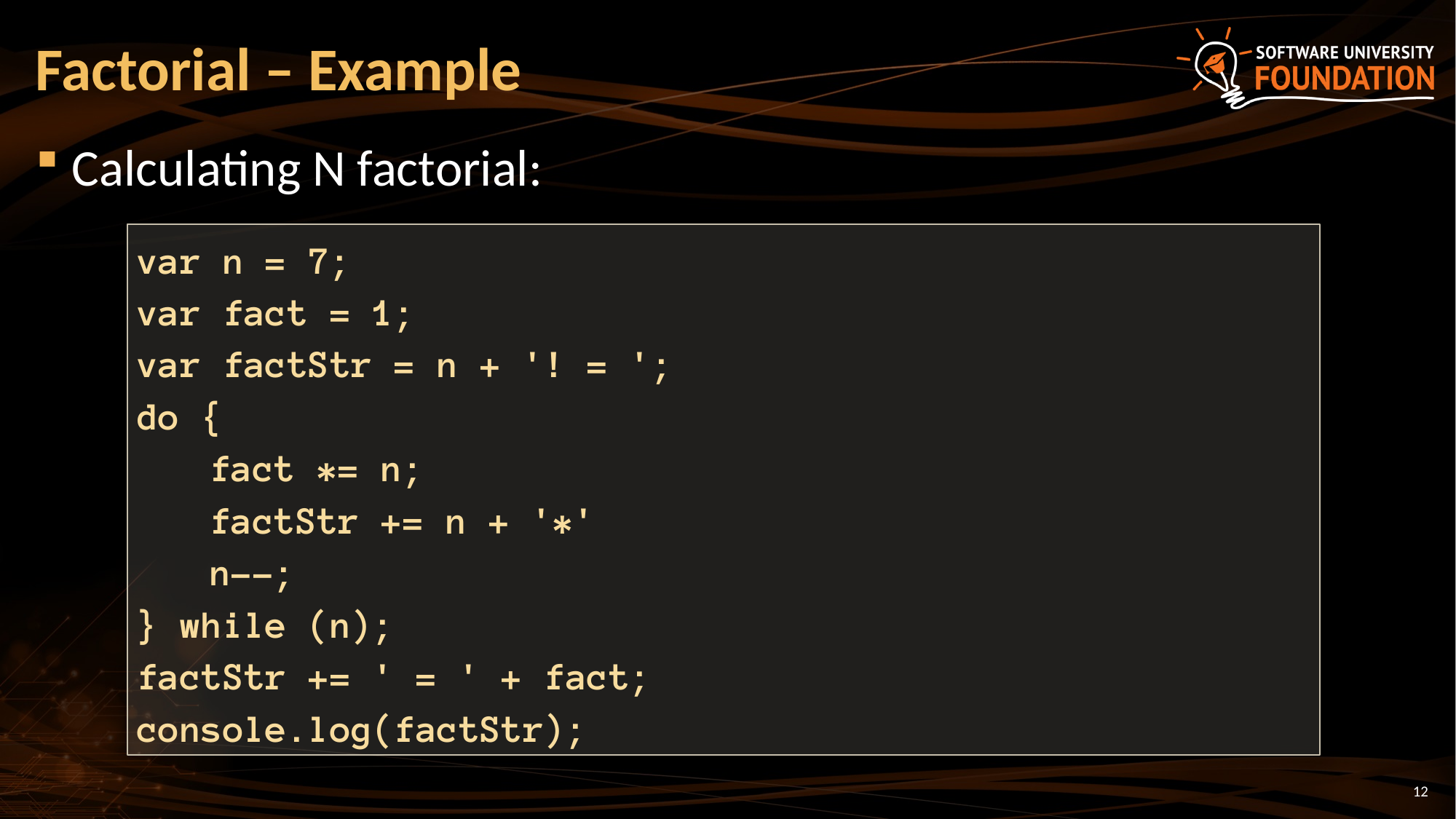

# Factorial – Example
Calculating N factorial:
var n = 7;
var fact = 1;
var factStr = n + '! = ';
do {
fact *= n;
factStr += n + '*'
n--;
} while (n);
factStr += ' = ' + fact;
console.log(factStr);
12